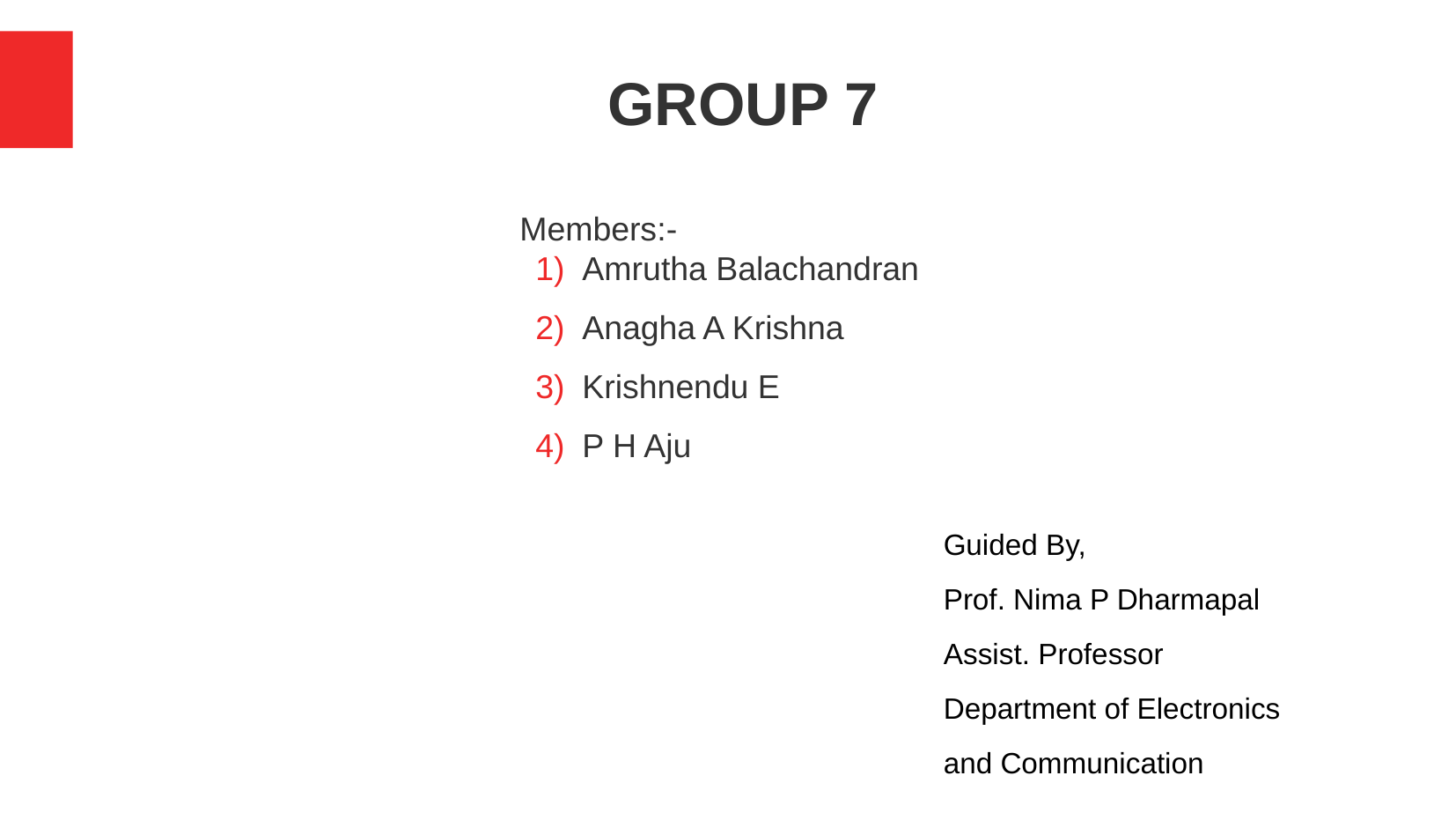

GROUP 7
Members:-
Amrutha Balachandran
Anagha A Krishna
Krishnendu E
P H Aju

Guided By,
Prof. Nima P Dharmapal
Assist. Professor
Department of Electronics
and Communication